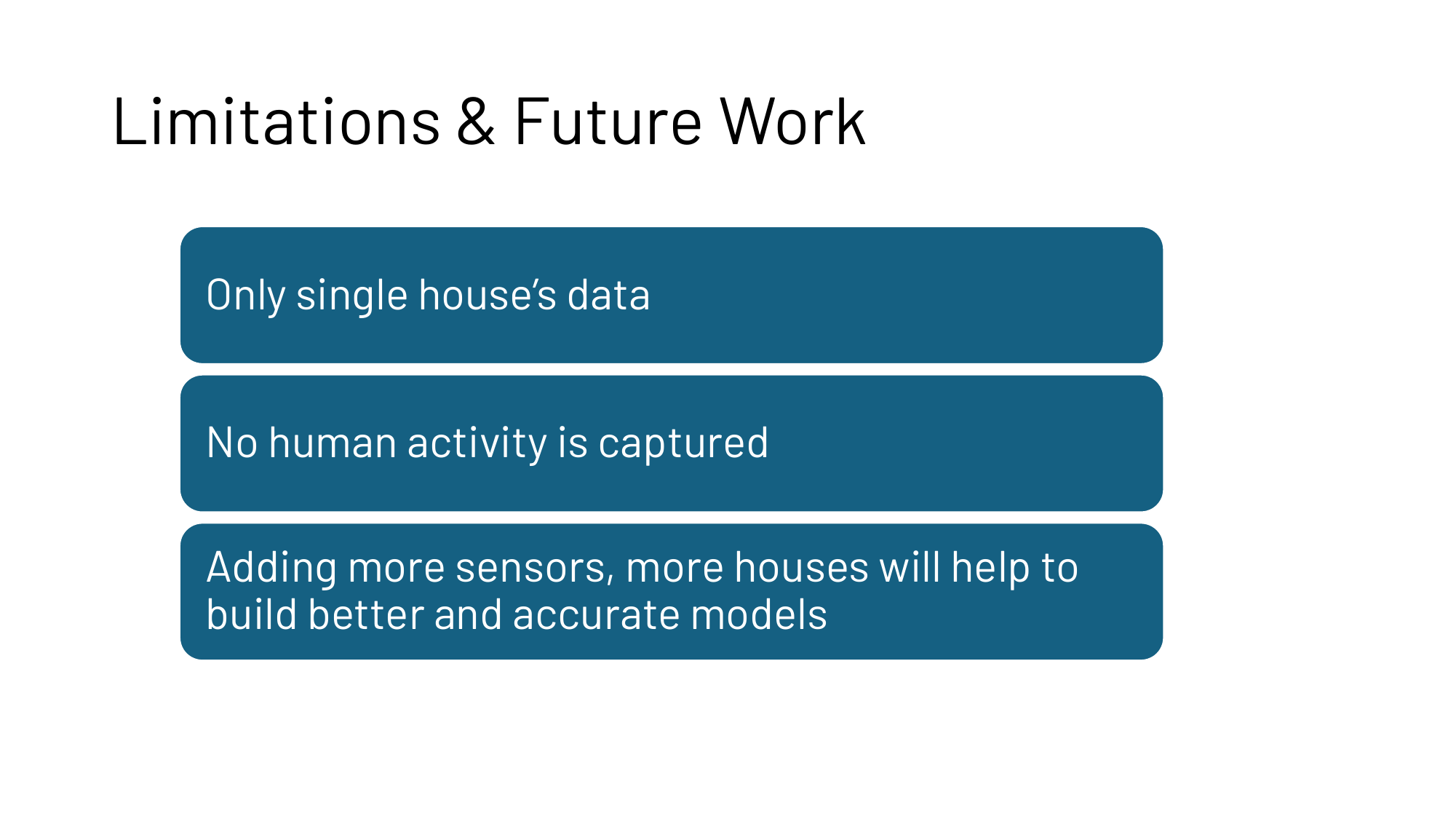

# Limitations & Future Work
Only single house’s data
No human activity is captured
Adding more sensors, more houses will help to build better and accurate models